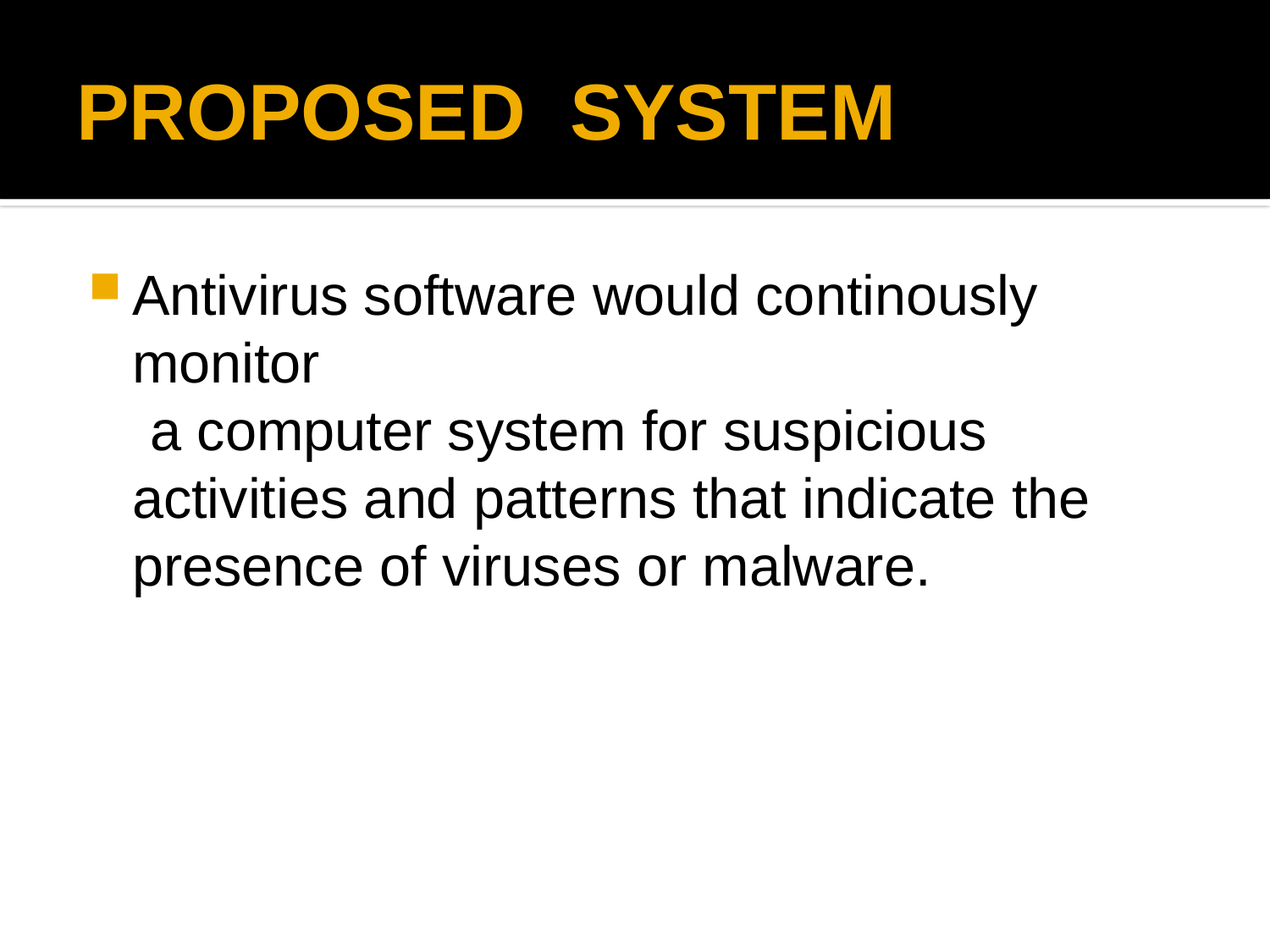

# PROPOSED  SYSTEM
Antivirus software would continously monitor
    a computer system for suspicious activities and patterns that indicate the presence of viruses or malware.